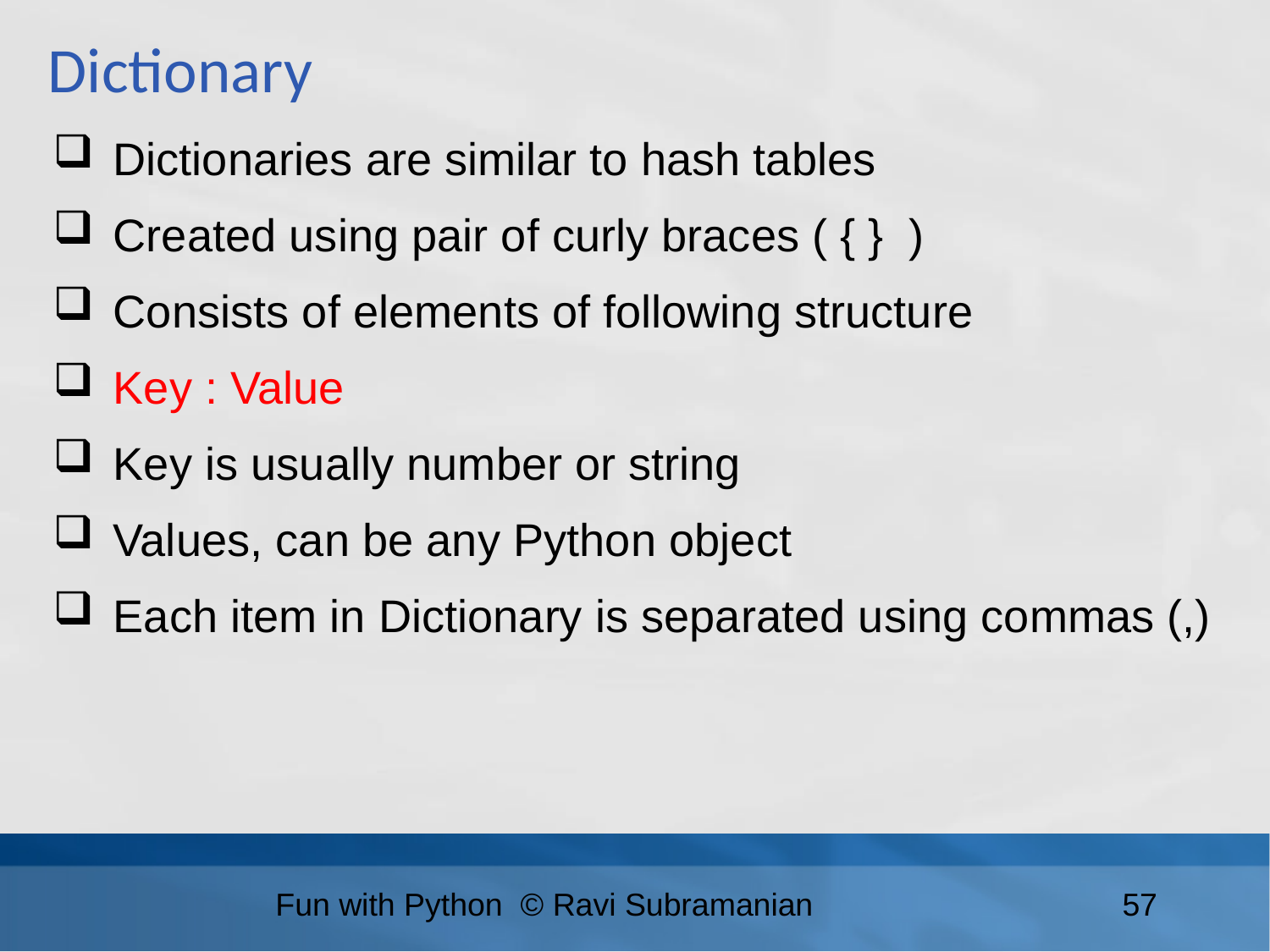

Dictionary
 Dictionaries are similar to hash tables
 Created using pair of curly braces ( { }  )
 Consists of elements of following structure
 Key : Value
 Key is usually number or string
 Values, can be any Python object
 Each item in Dictionary is separated using commas (,)